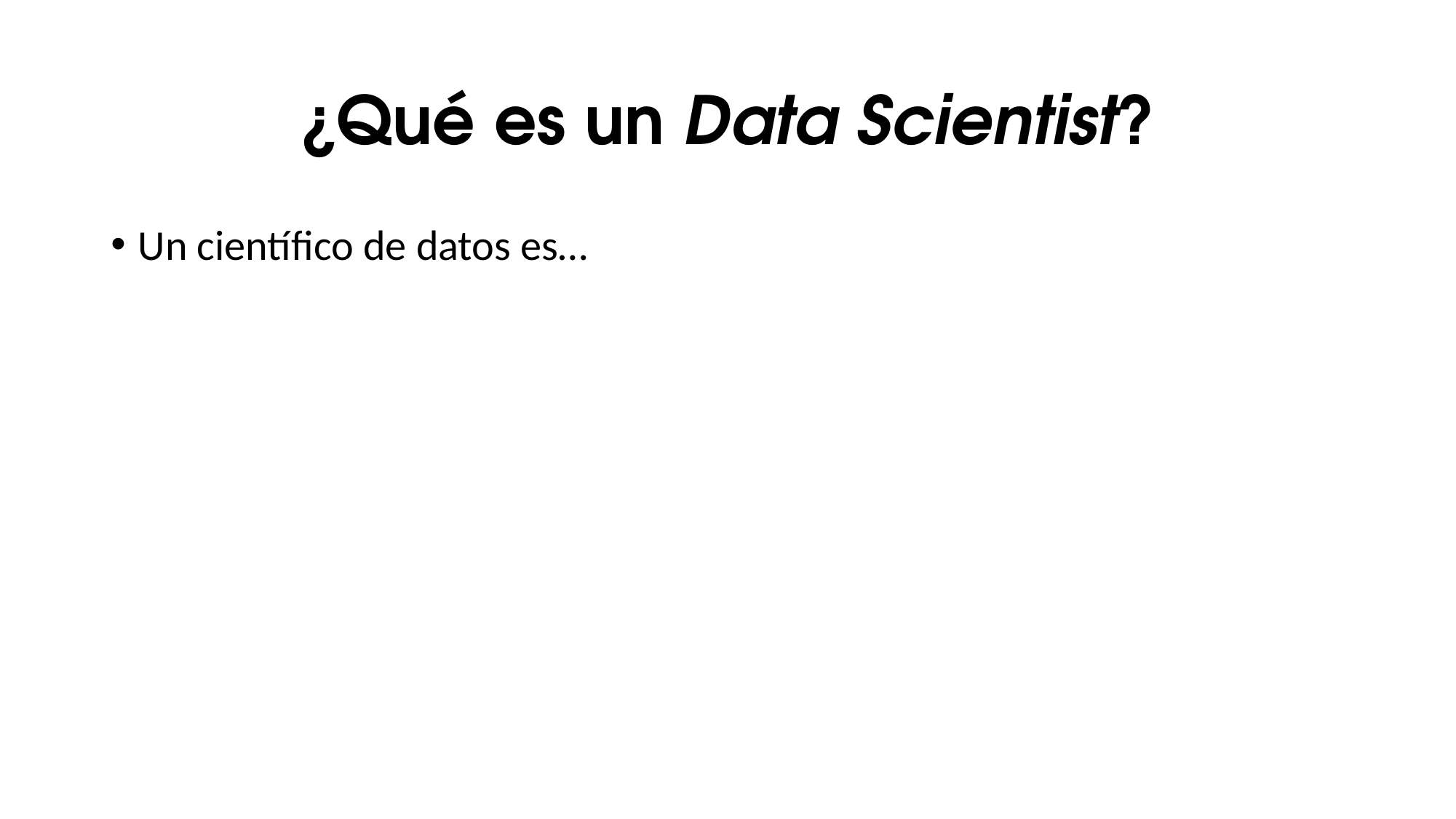

# ¿Qué es un Data Scientist?
Un científico de datos es…